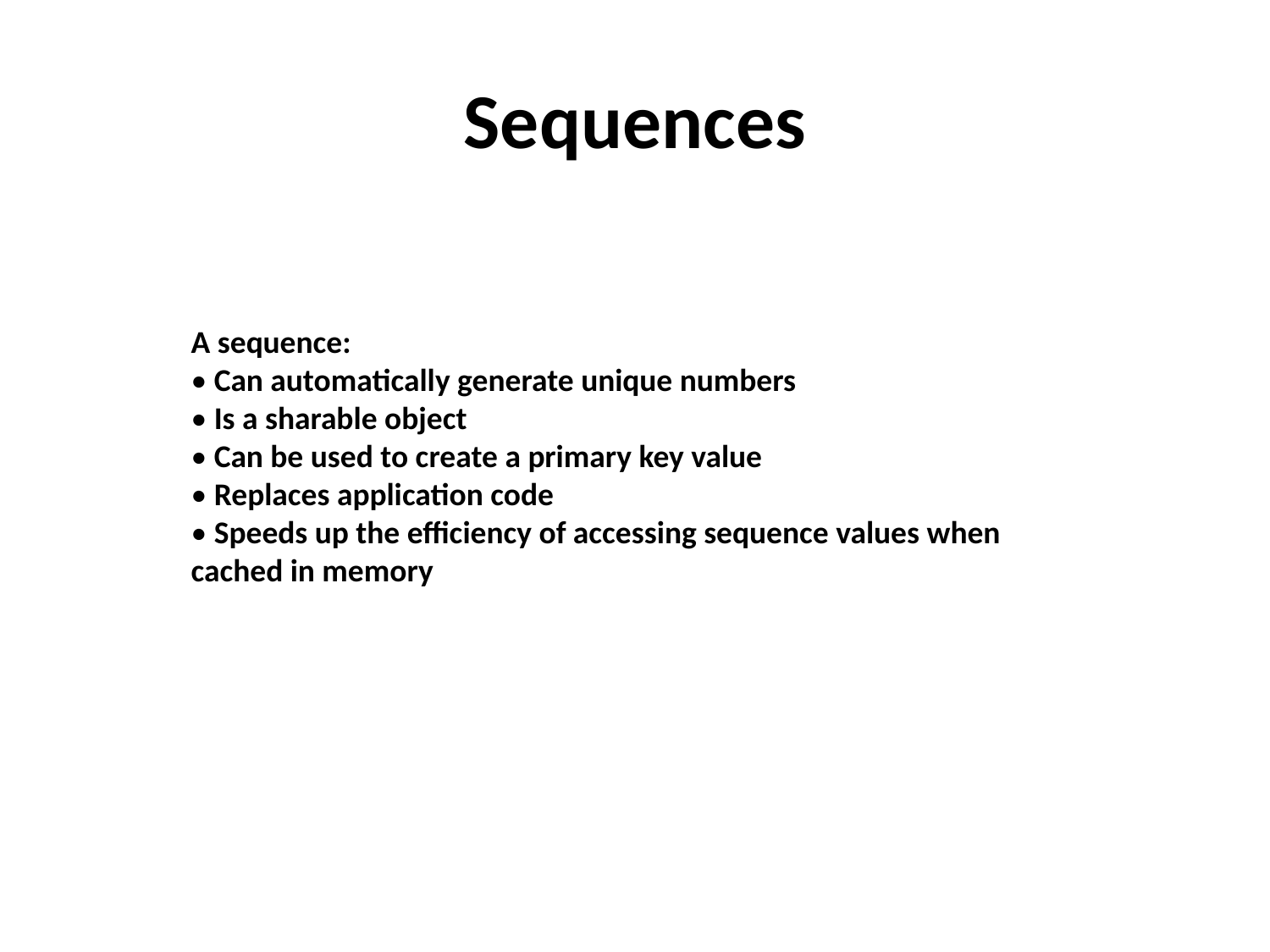

# Sequences
A sequence:
• Can automatically generate unique numbers
• Is a sharable object
• Can be used to create a primary key value
• Replaces application code
• Speeds up the efficiency of accessing sequence values when cached in memory